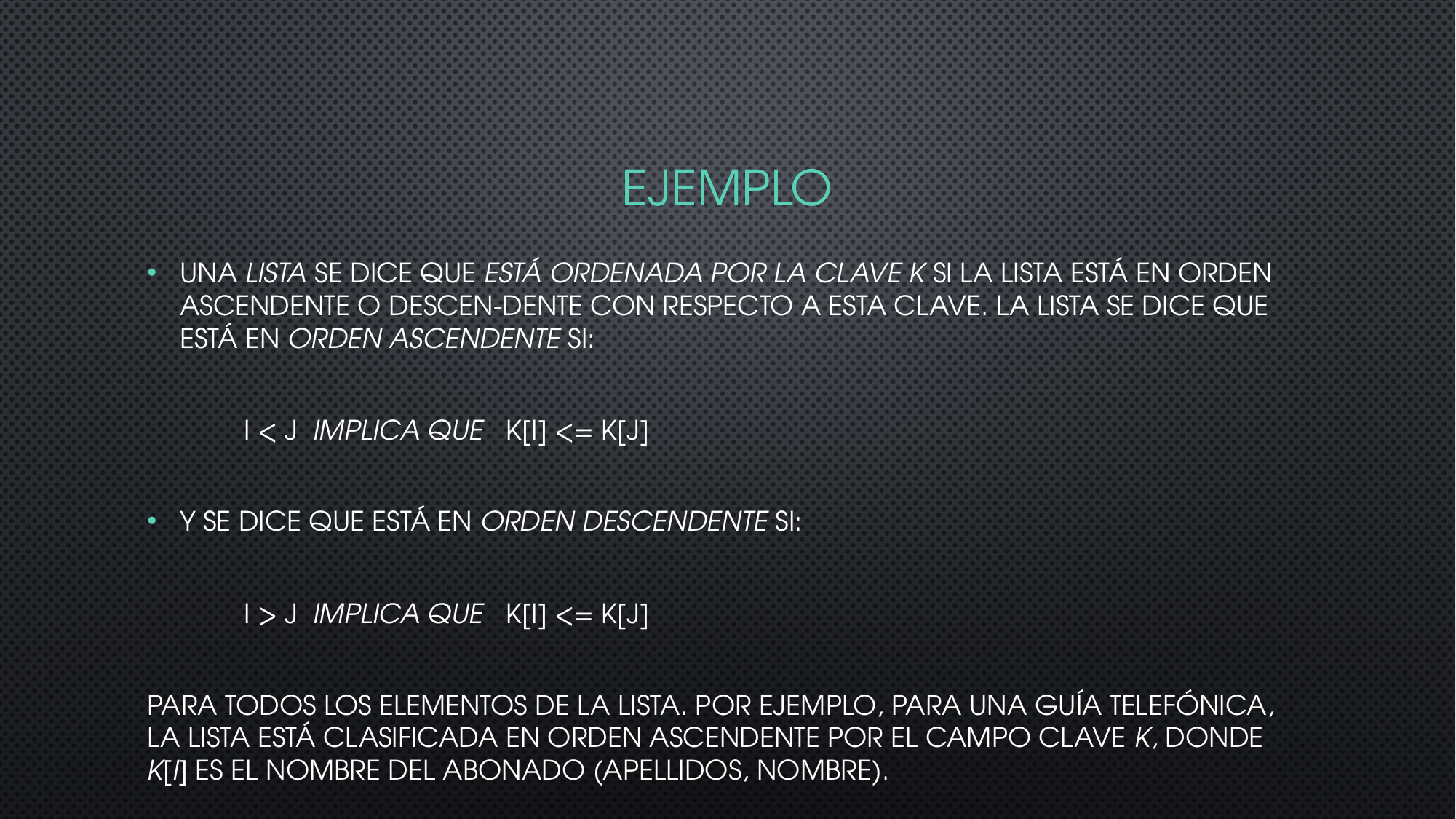

# Ejemplo
Una lista se dice que está ordenada por la clave k si la lista está en orden ascendente o descen-dente con respecto a esta clave. La lista se dice que está en orden ascendente si:

	i < j  implica que   k[i] <= k[j]

y se dice que está en orden descendente si:

	i > j  implica que   k[i] <= k[j]

para todos los elementos de la lista. Por ejemplo, para una guía telefónica, la lista está clasificada en orden ascendente por el campo clave k, donde k[i] es el nombre del abonado (apellidos, nombre).